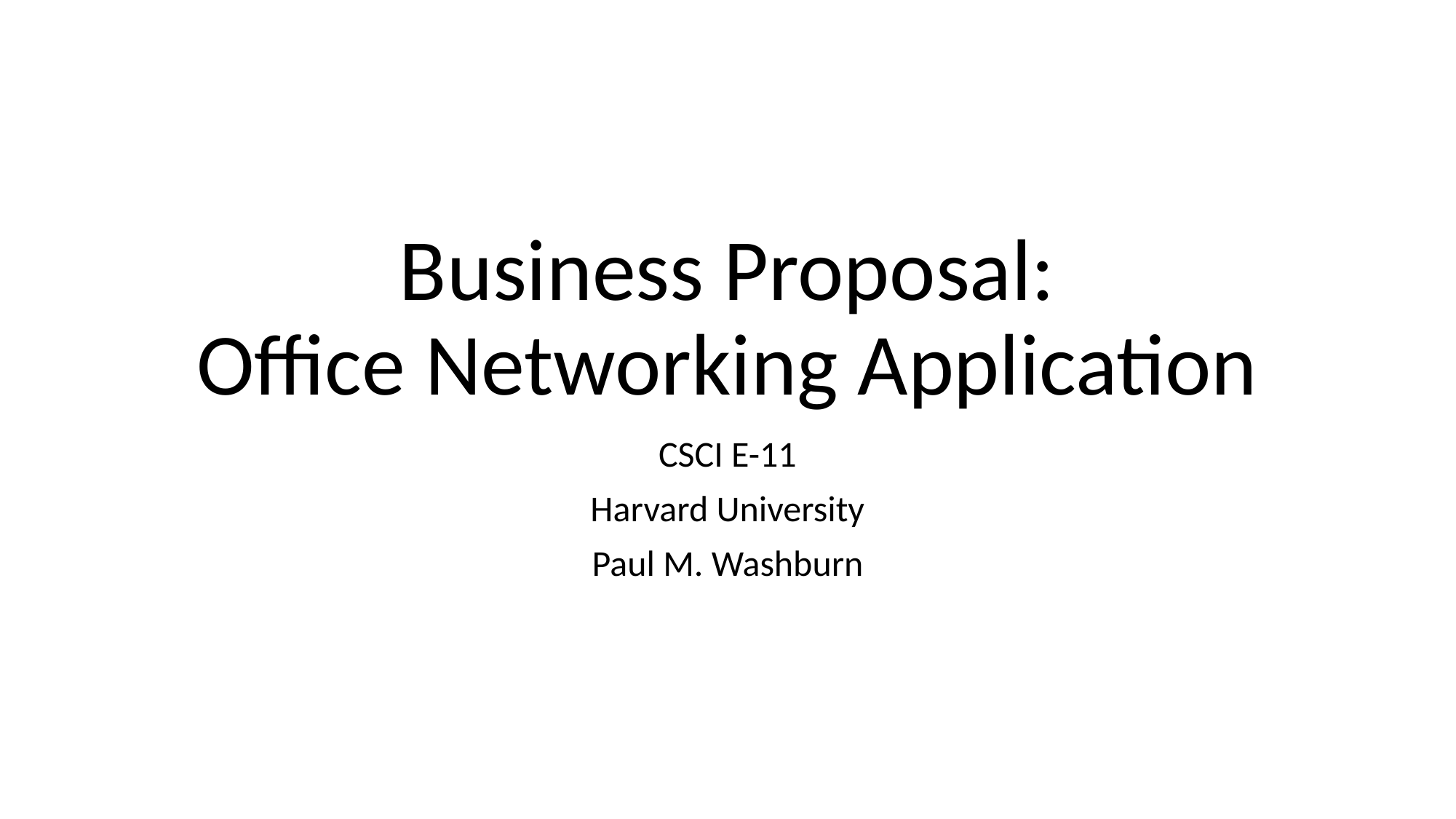

# Business Proposal: Office Networking Application
CSCI E-11
Harvard University
Paul M. Washburn